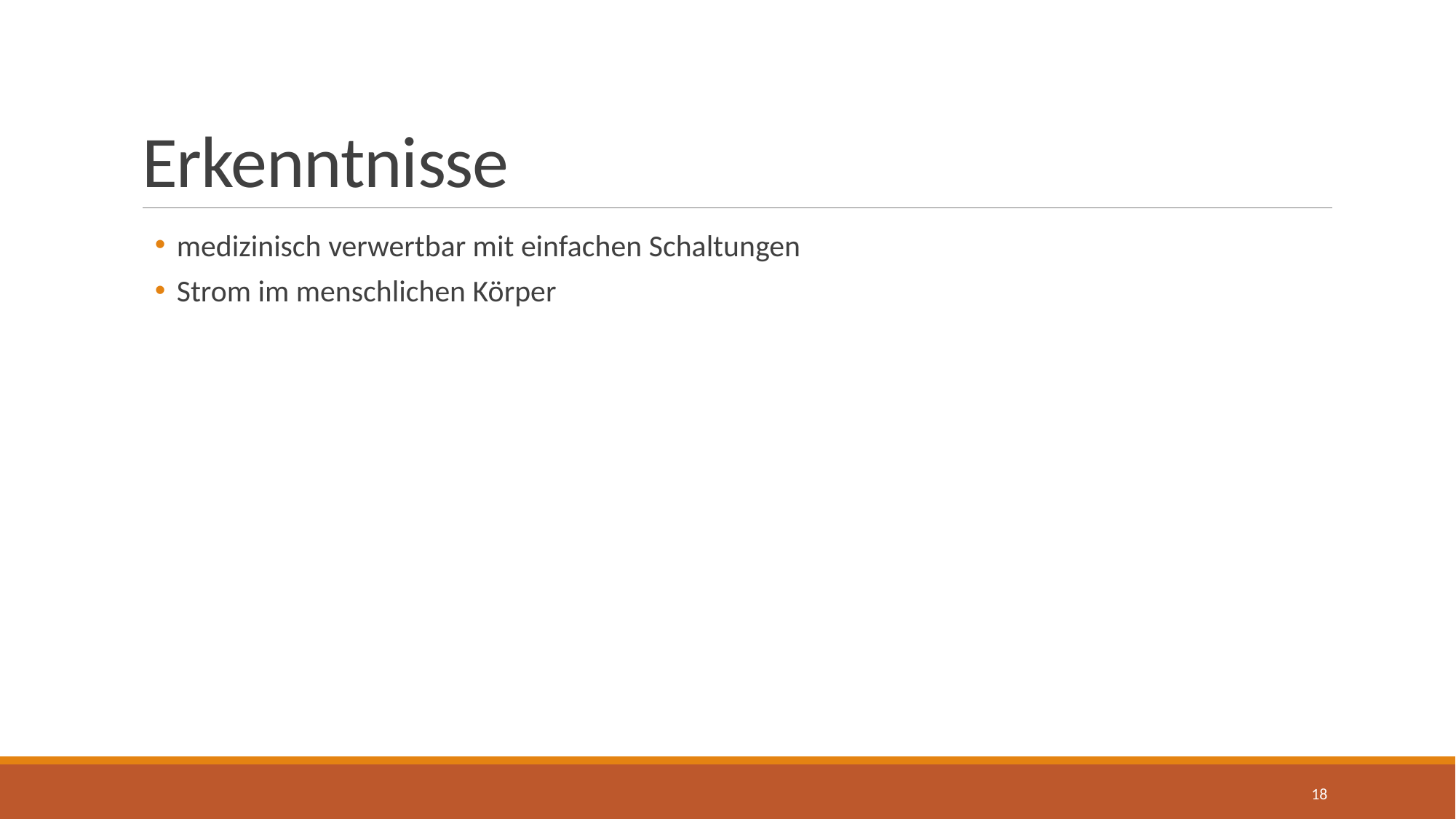

# Erkenntnisse
medizinisch verwertbar mit einfachen Schaltungen
Strom im menschlichen Körper
18